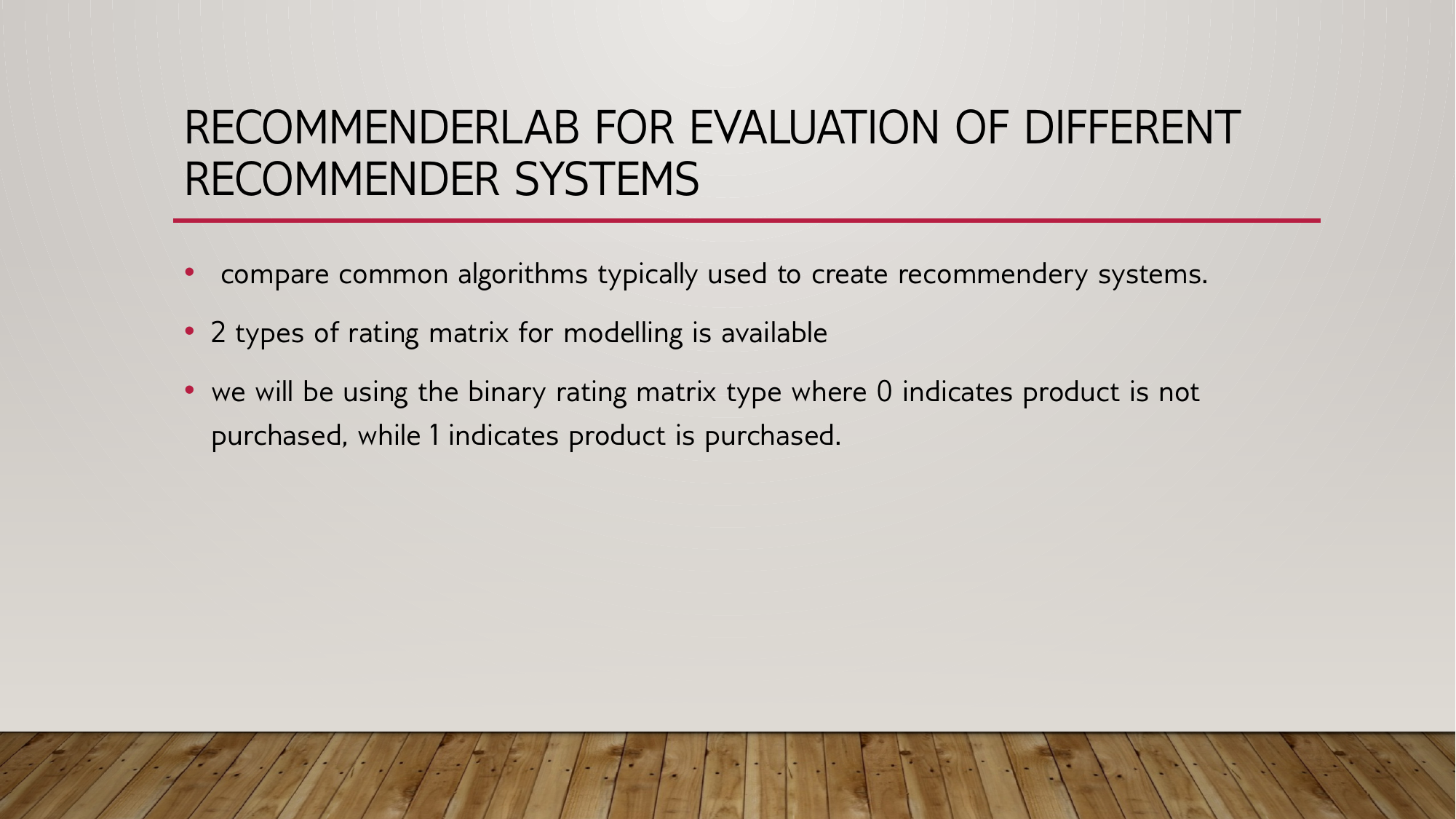

# RecommenderLab FOr evaluation of different Recommender Systems
 compare common algorithms typically used to create recommendery systems.
2 types of rating matrix for modelling is available
we will be using the binary rating matrix type where 0 indicates product is not purchased, while 1 indicates product is purchased.